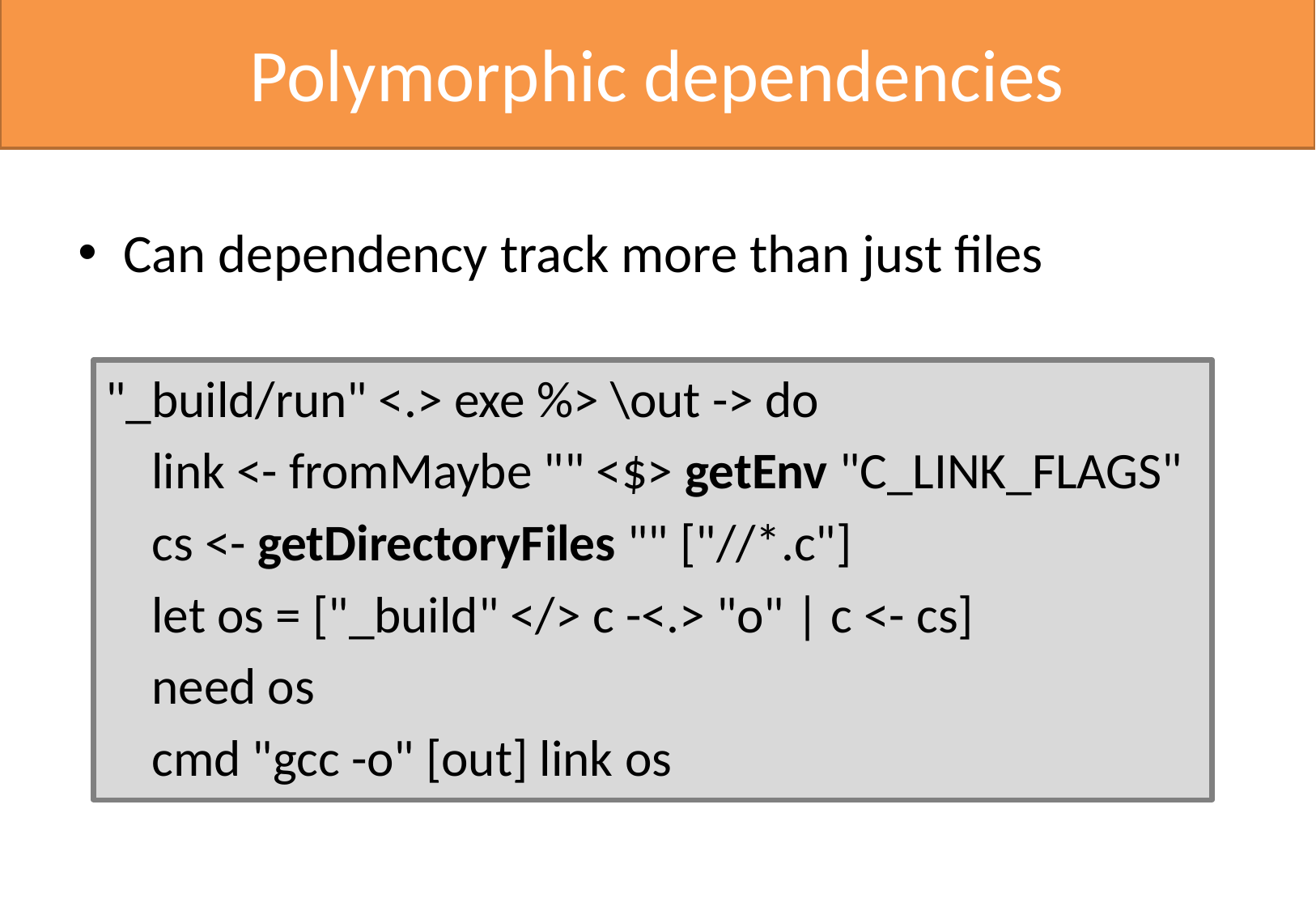

# Polymorphic dependencies
Can dependency track more than just files
"_build/run" <.> exe %> \out -> do
    link <- fromMaybe "" <$> getEnv "C_LINK_FLAGS"
    cs <- getDirectoryFiles "" ["//*.c"]
    let os = ["_build" </> c -<.> "o" | c <- cs]
    need os
    cmd "gcc -o" [out] link os